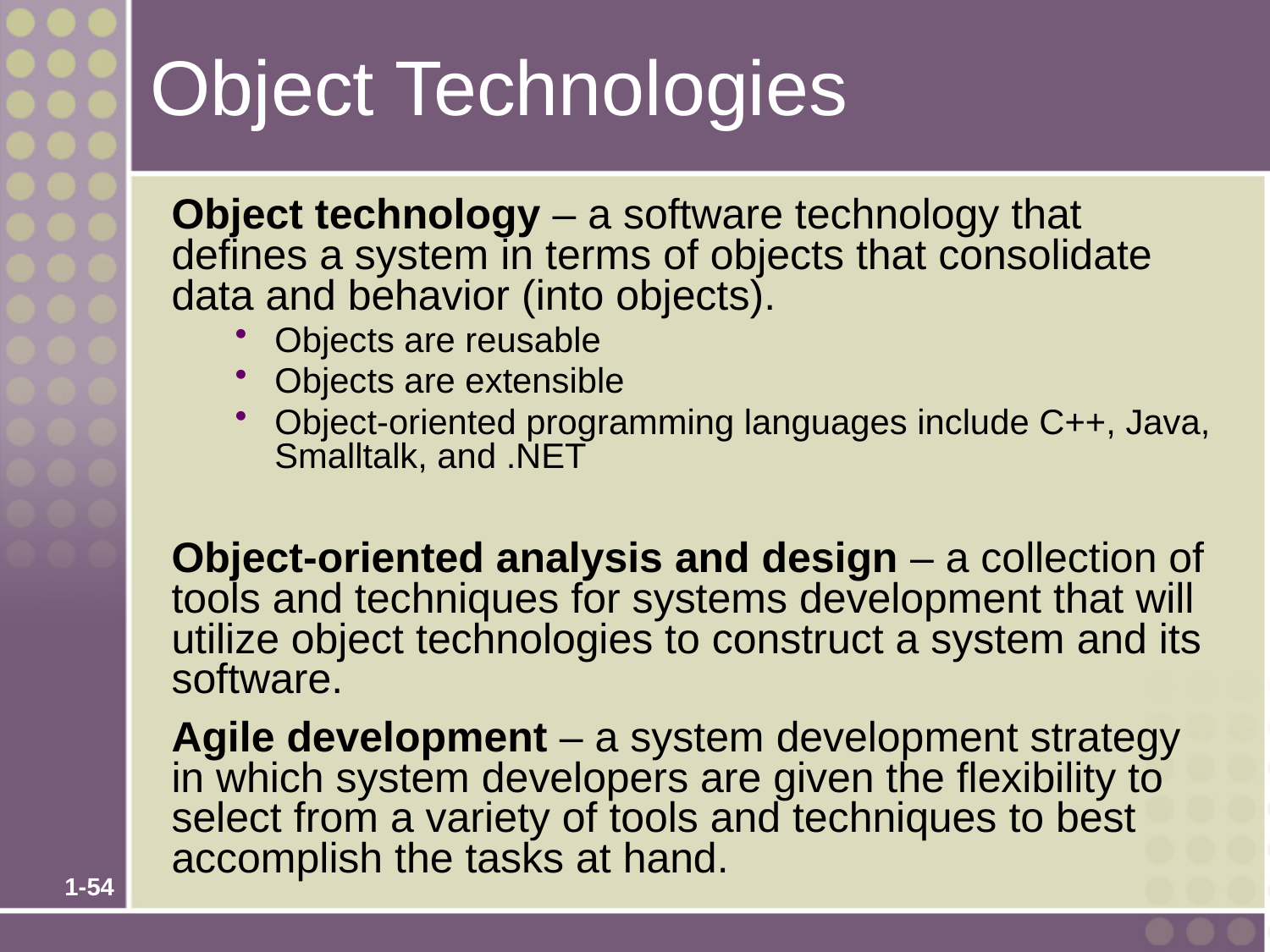

# Object Technologies
Object technology – a software technology that defines a system in terms of objects that consolidate data and behavior (into objects).
Objects are reusable
Objects are extensible
Object-oriented programming languages include C++, Java, Smalltalk, and .NET

Object-oriented analysis and design – a collection of tools and techniques for systems development that will utilize object technologies to construct a system and its software.
Agile development – a system development strategy in which system developers are given the flexibility to select from a variety of tools and techniques to best accomplish the tasks at hand.
1-54